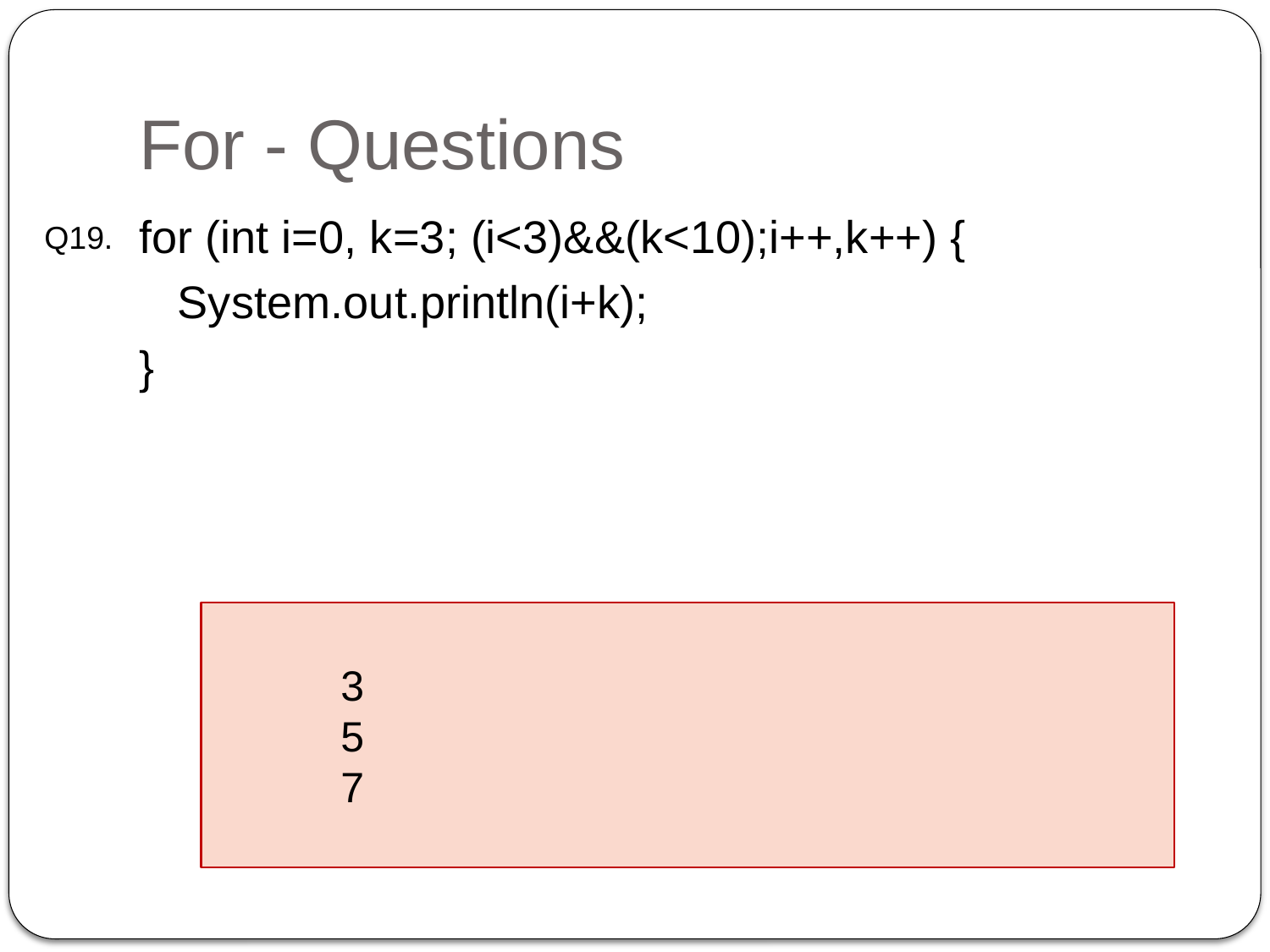

# For - Questions
for (int i=0, k=3; (i<3)&&(k<10);i++,k++) {
	System.out.println(i+k);
}
Q19.
	3
	5
	7